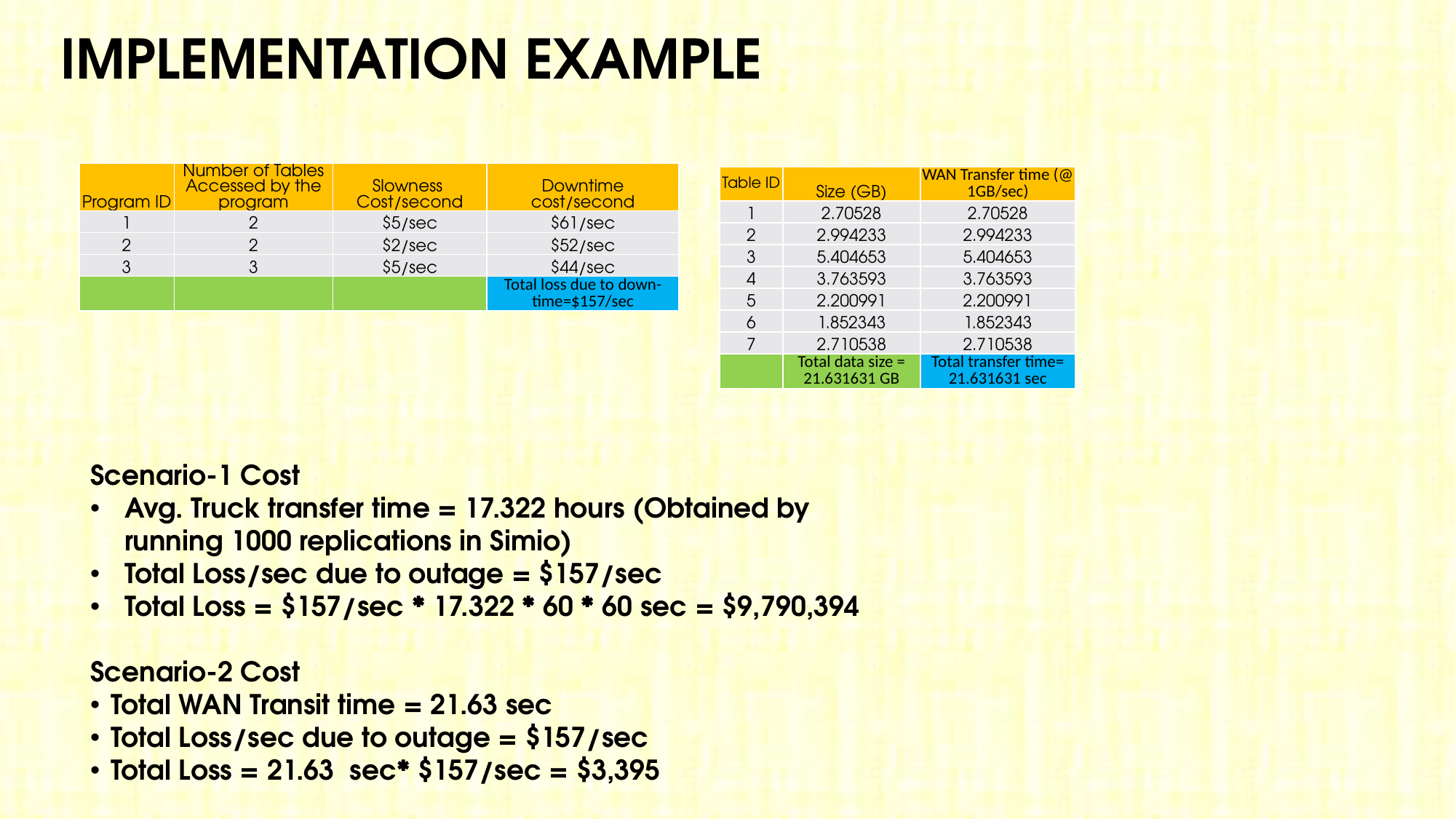

Implementation example
| Program ID | Number of Tables Accessed by the program | Slowness Cost/second | Downtime cost/second |
| --- | --- | --- | --- |
| 1 | 2 | $5/sec | $61/sec |
| 2 | 2 | $2/sec | $52/sec |
| 3 | 3 | $5/sec | $44/sec |
|  |  |  | Total loss due to down-time=$157/sec |
| Table ID | Size (GB) | WAN Transfer time (@ 1GB/sec) |
| --- | --- | --- |
| 1 | 2.70528 | 2.70528 |
| 2 | 2.994233 | 2.994233 |
| 3 | 5.404653 | 5.404653 |
| 4 | 3.763593 | 3.763593 |
| 5 | 2.200991 | 2.200991 |
| 6 | 1.852343 | 1.852343 |
| 7 | 2.710538 | 2.710538 |
|  | Total data size = 21.631631 GB | Total transfer time= 21.631631 sec |
Scenario-1 Cost
Avg. Truck transfer time = 17.322 hours (Obtained by running 1000 replications in Simio)
Total Loss/sec due to outage = $157/sec
Total Loss = $157/sec * 17.322 * 60 * 60 sec = $9,790,394

Scenario-2 Cost
Total WAN Transit time = 21.63 sec
Total Loss/sec due to outage = $157/sec
Total Loss = 21.63  sec* $157/sec = $3,395